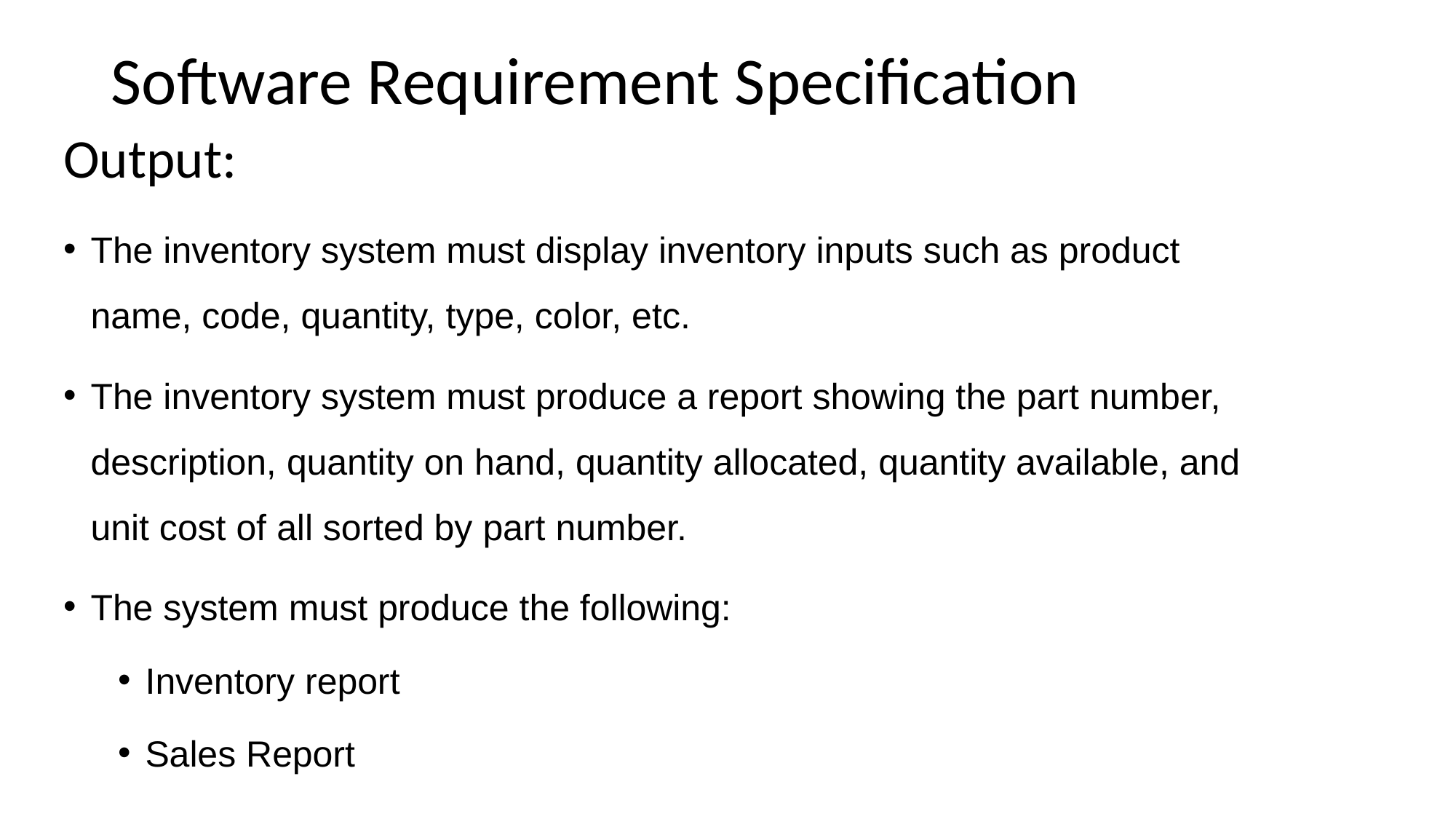

# Software Requirement Specification
Output:
The inventory system must display inventory inputs such as product name, code, quantity, type, color, etc.
The inventory system must produce a report showing the part number, description, quantity on hand, quantity allocated, quantity available, and unit cost of all sorted by part number.
The system must produce the following:
Inventory report
Sales Report